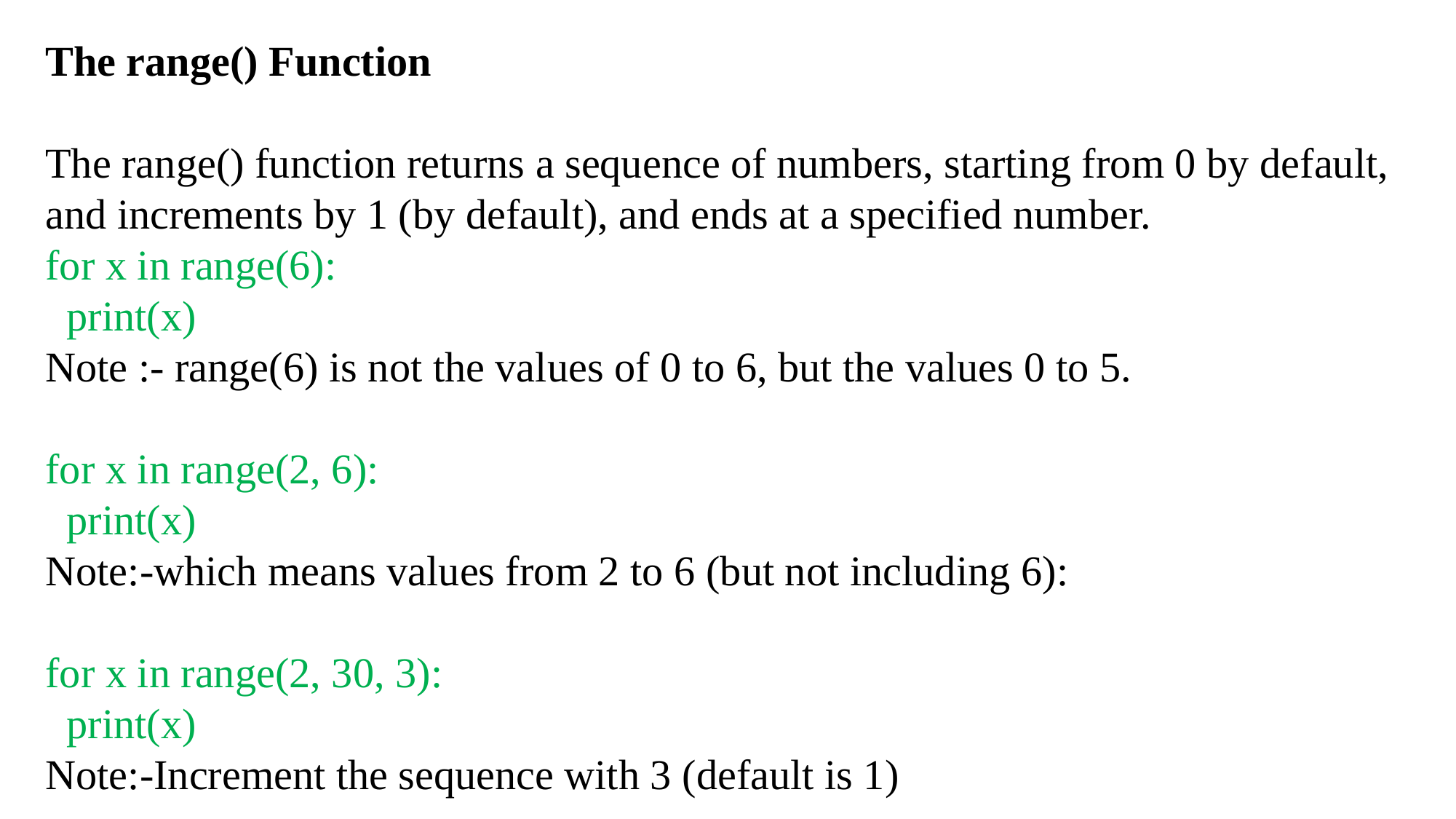

The range() Function

The range() function returns a sequence of numbers, starting from 0 by default, and increments by 1 (by default), and ends at a specified number.
for x in range(6):
  print(x)
Note :- range(6) is not the values of 0 to 6, but the values 0 to 5.

for x in range(2, 6):
  print(x)
Note:-which means values from 2 to 6 (but not including 6):

for x in range(2, 30, 3):
  print(x)
Note:-Increment the sequence with 3 (default is 1)